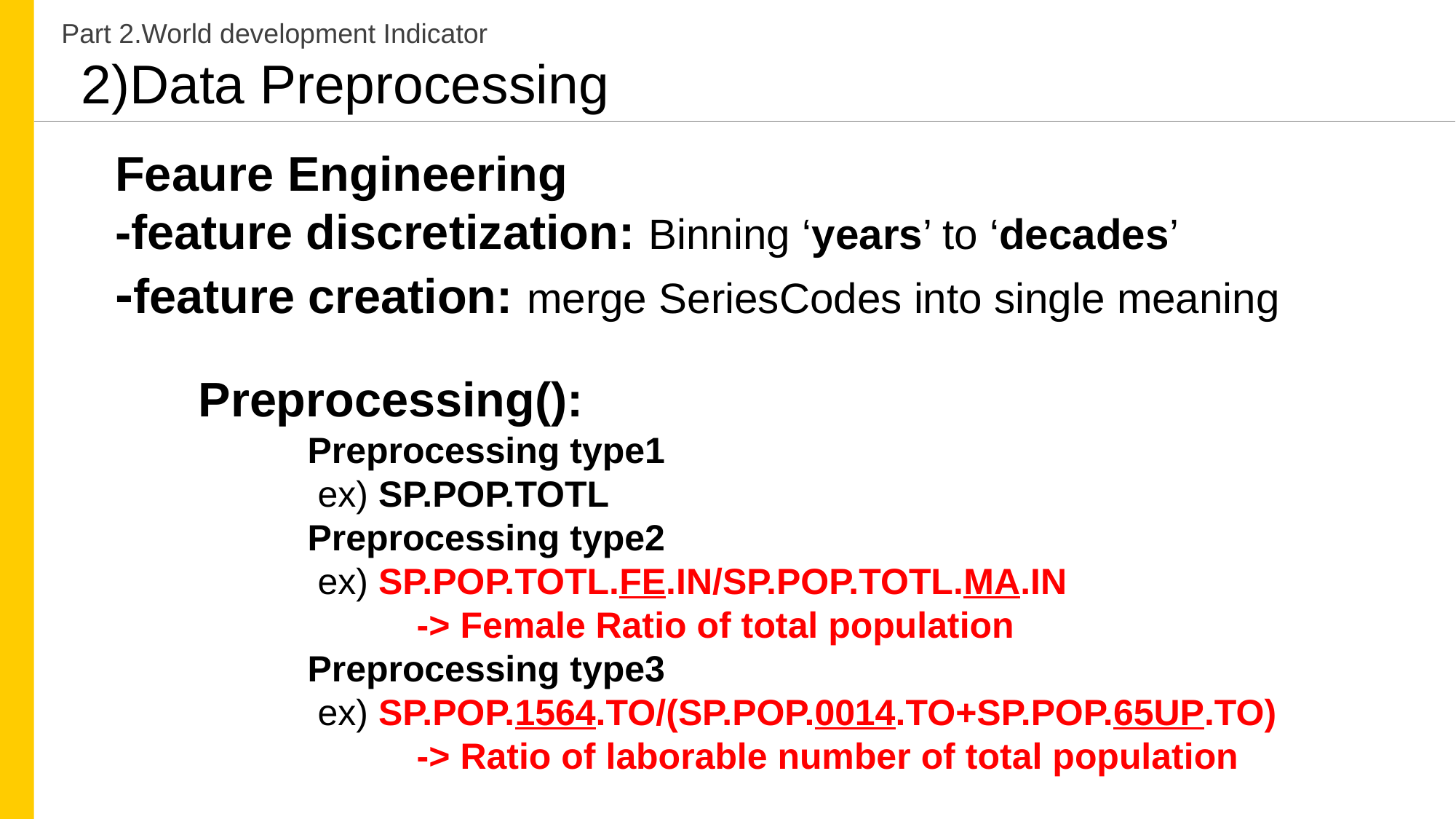

Part 2.World development Indicator
2)Data Preprocessing
Feaure Engineering
-feature discretization: Binning ‘years’ to ‘decades’
-feature creation: merge SeriesCodes into single meaning
Preprocessing():
	Preprocessing type1
	 ex) SP.POP.TOTL
	Preprocessing type2
	 ex) SP.POP.TOTL.FE.IN/SP.POP.TOTL.MA.IN
		-> Female Ratio of total population
	Preprocessing type3
 	 ex) SP.POP.1564.TO/(SP.POP.0014.TO+SP.POP.65UP.TO)
		-> Ratio of laborable number of total population